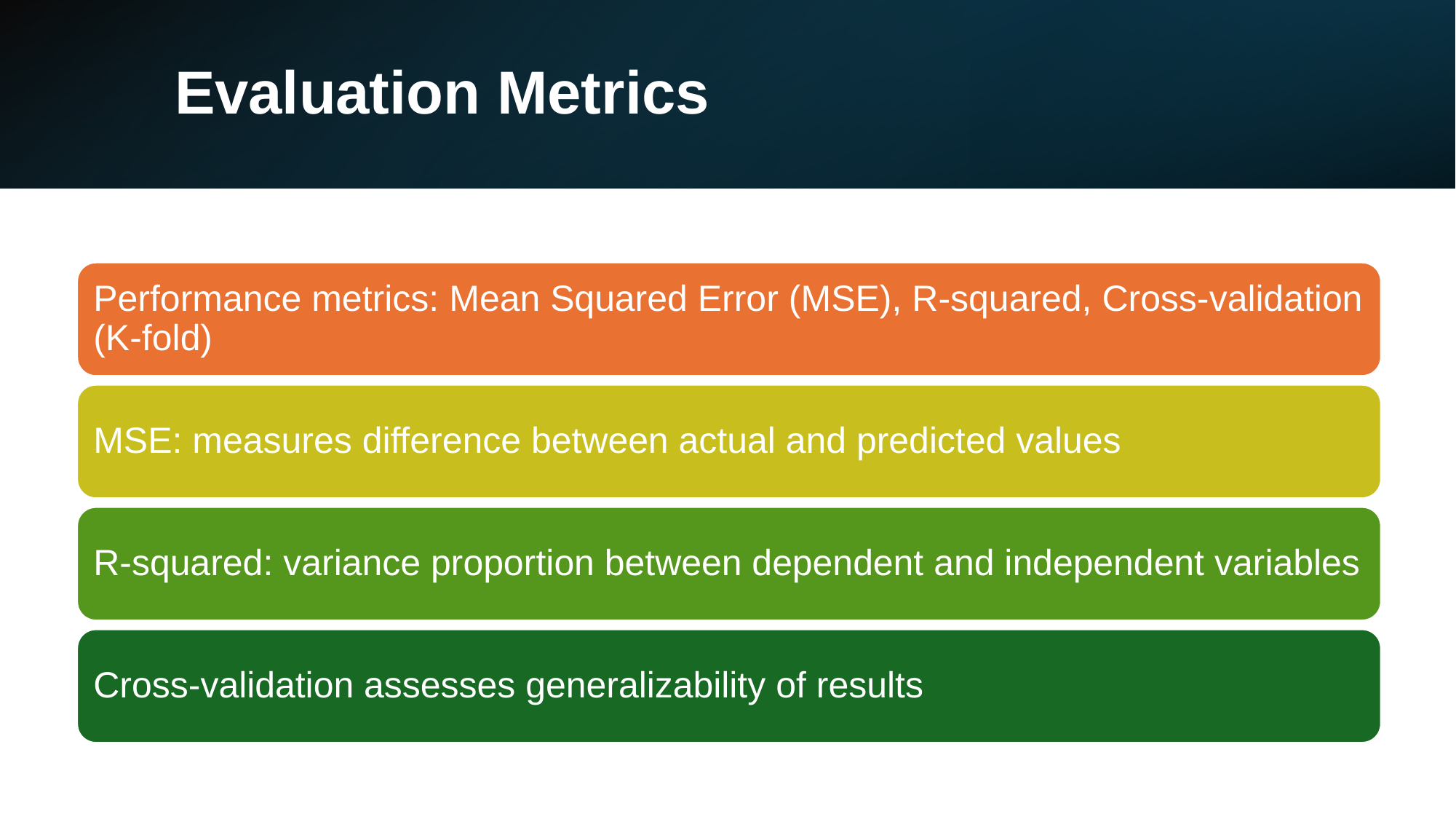

# Evaluation Metrics

Performance metrics: Mean Squared Error (MSE), R-squared, Cross-validation (K-fold)

MSE: measures difference between actual and predicted values

R-squared: variance proportion between dependent and independent variables

Cross-validation assesses generalizability of results